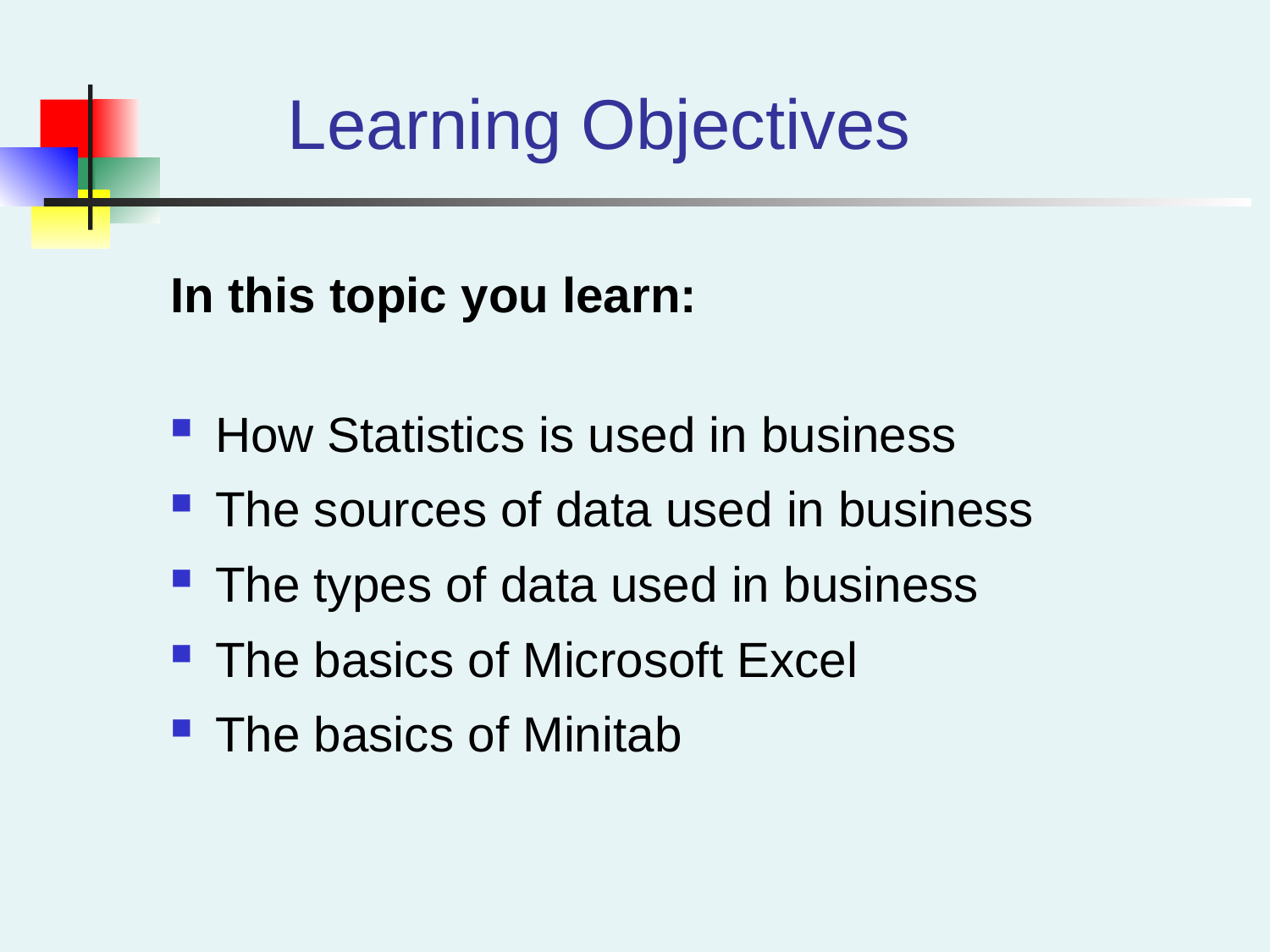

# Learning Objectives
In this topic you learn:

How Statistics is used in business
The sources of data used in business
The types of data used in business
The basics of Microsoft Excel
The basics of Minitab